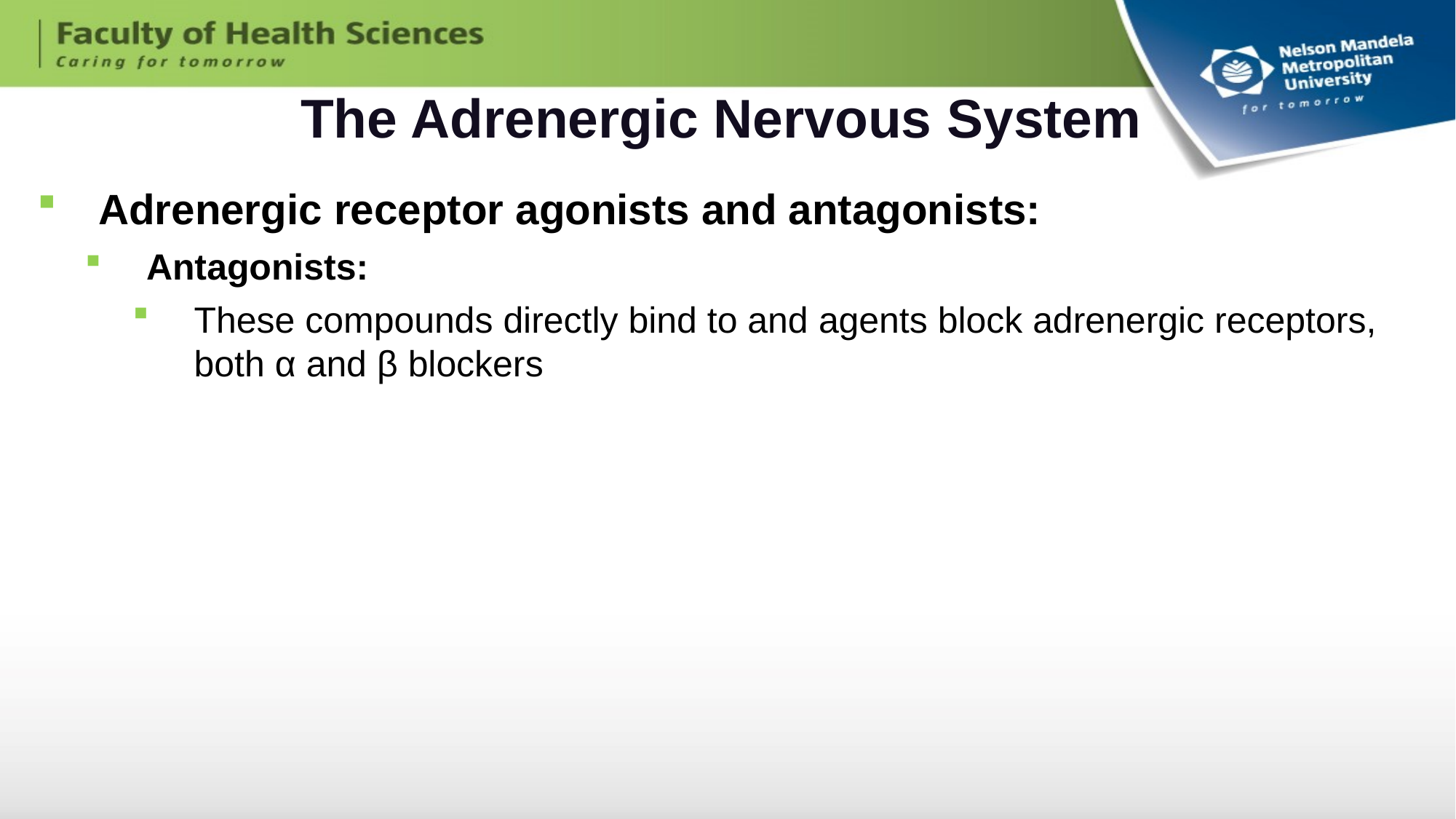

# The Adrenergic Nervous System
Adrenergic receptor agonists and antagonists:
Antagonists:
These compounds directly bind to and agents block adrenergic receptors, both α and β blockers